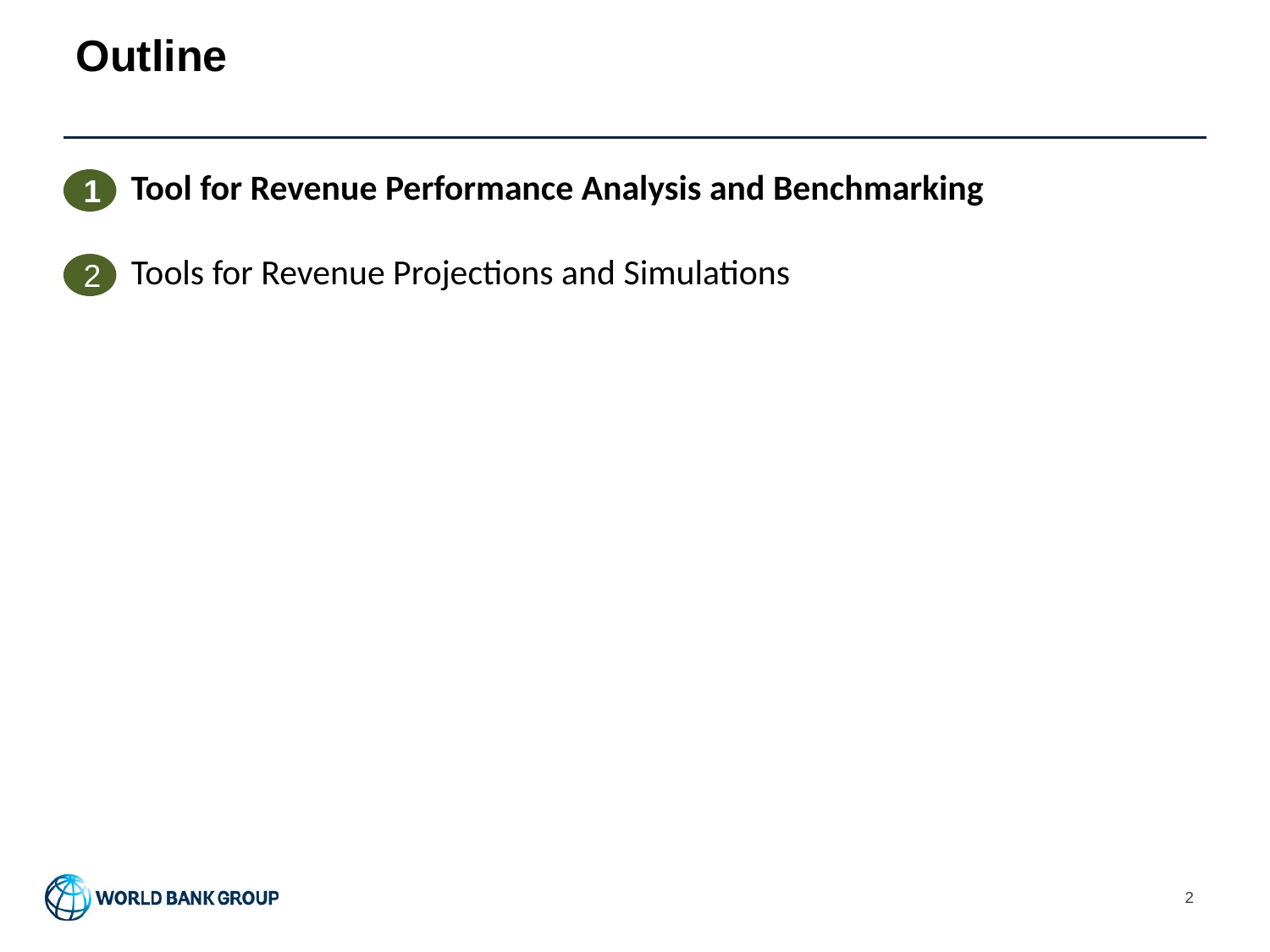

# Outline
Tool for Revenue Performance Analysis and Benchmarking

Tools for Revenue Projections and Simulations

1
2
2